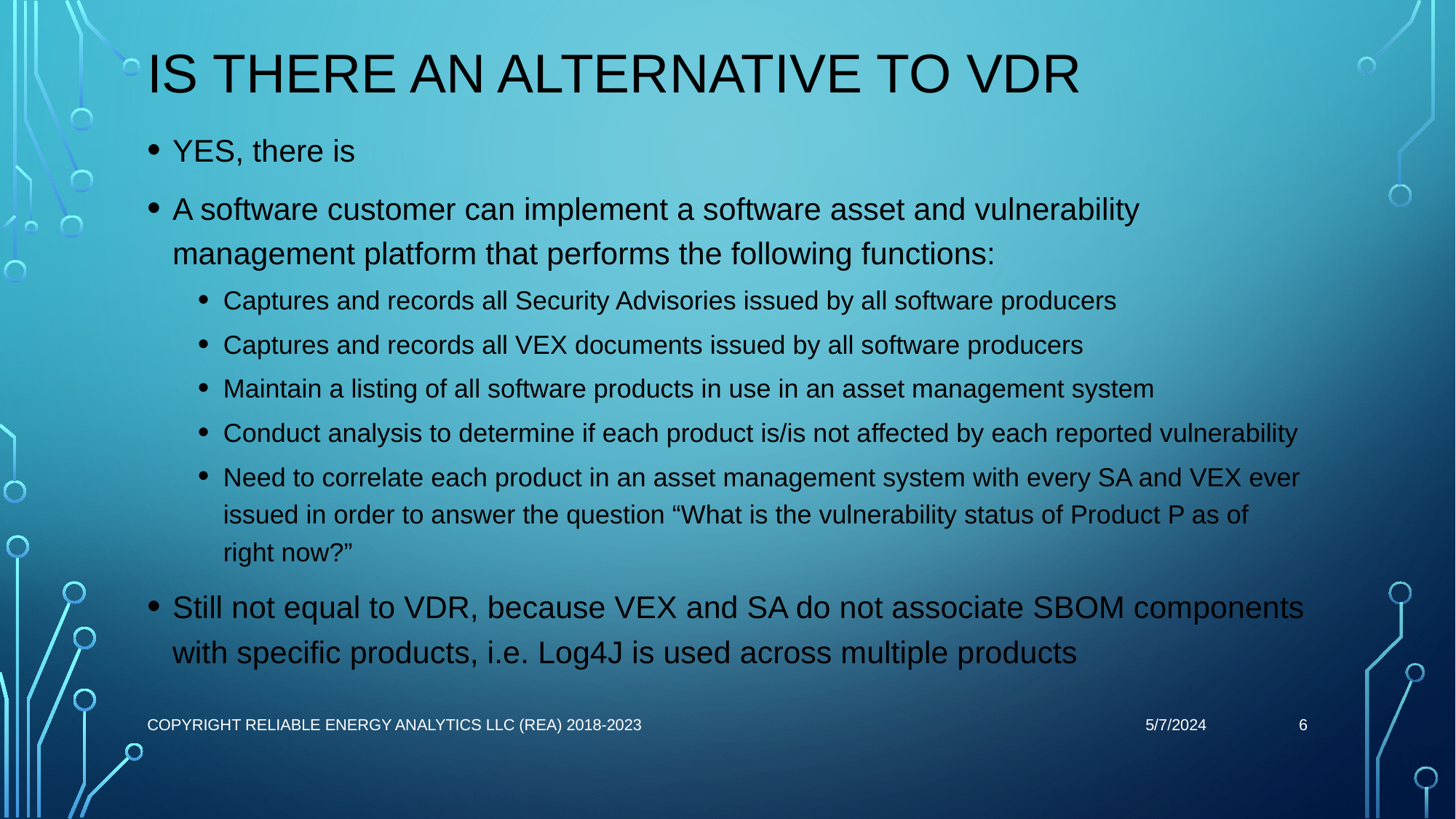

# Is there an alternative to VDR
YES, there is
A software customer can implement a software asset and vulnerability management platform that performs the following functions:
Captures and records all Security Advisories issued by all software producers
Captures and records all VEX documents issued by all software producers
Maintain a listing of all software products in use in an asset management system
Conduct analysis to determine if each product is/is not affected by each reported vulnerability
Need to correlate each product in an asset management system with every SA and VEX ever issued in order to answer the question “What is the vulnerability status of Product P as of right now?”
Still not equal to VDR, because VEX and SA do not associate SBOM components with specific products, i.e. Log4J is used across multiple products

6
Copyright Reliable Energy Analytics LLC (REA) 2018-2023
5/7/2024